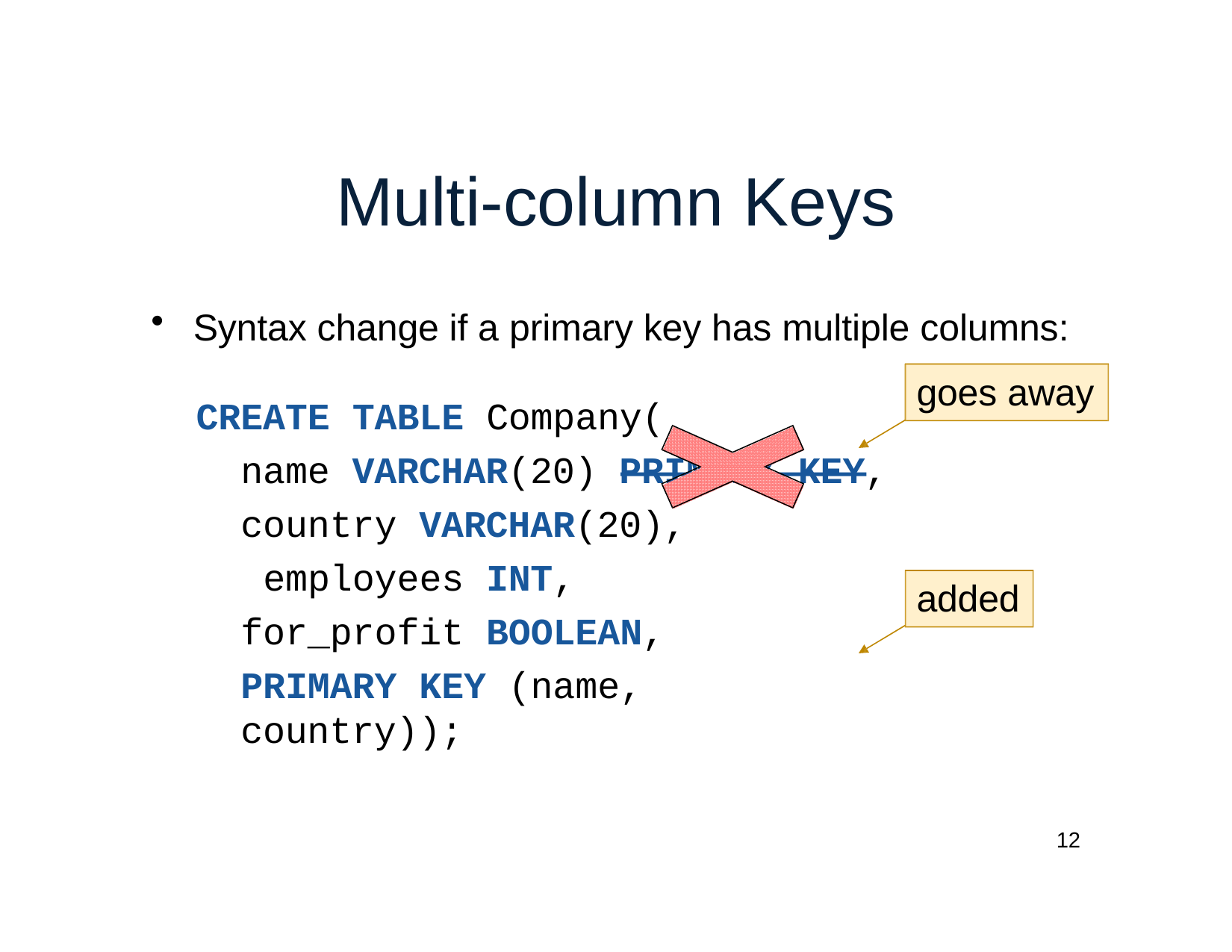

# Multi-column Keys
Syntax change if a primary key has multiple columns:

goes away
CREATE TABLE Company(
name VARCHAR(20) PRIMARY KEY,

country VARCHAR(20),  employees INT,  for_profit BOOLEAN,
PRIMARY KEY (name, country));

added

12